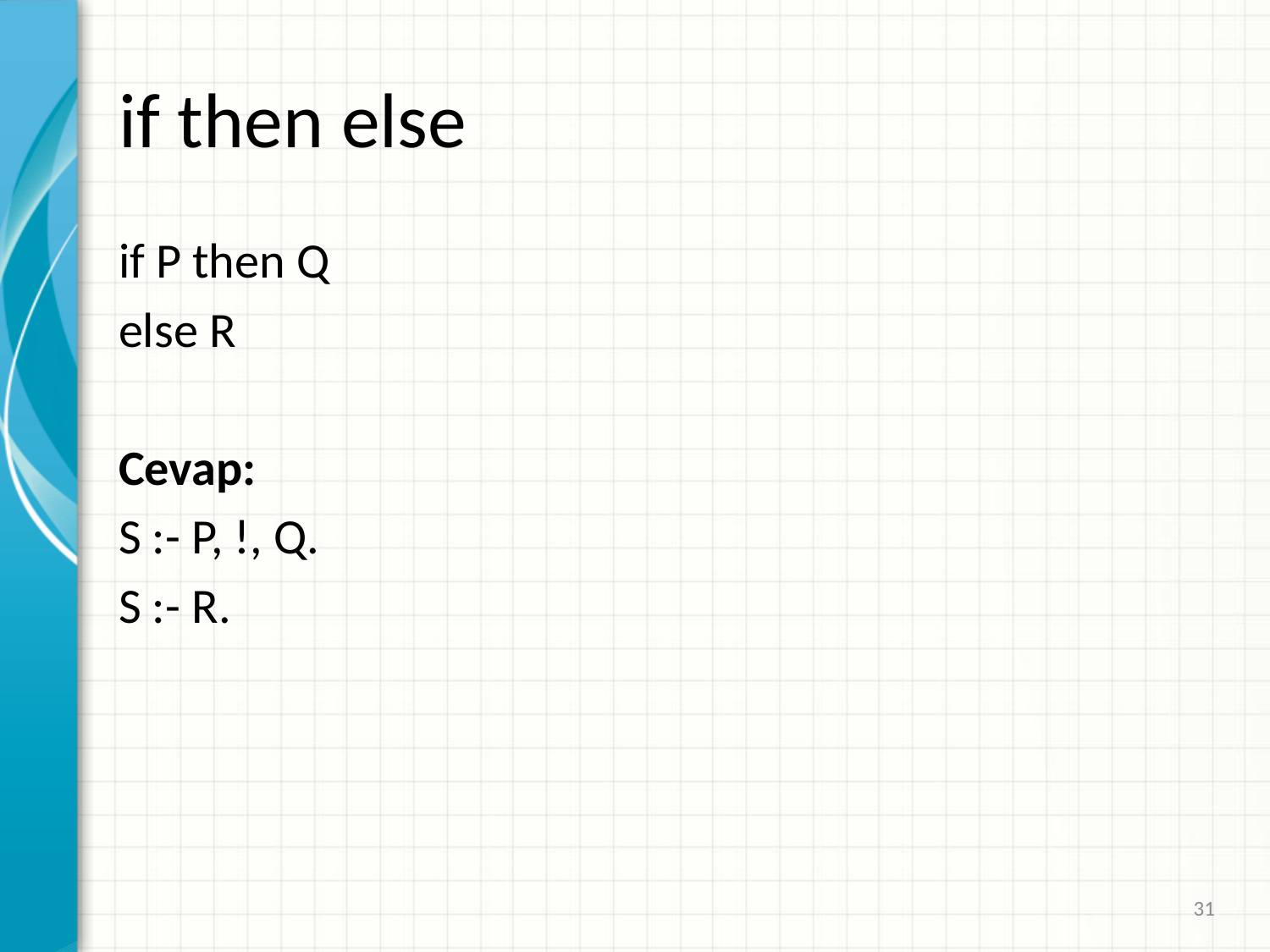

# if then else
if P then Q
else R

Cevap:
S :- P, !, Q.
S :- R.

31